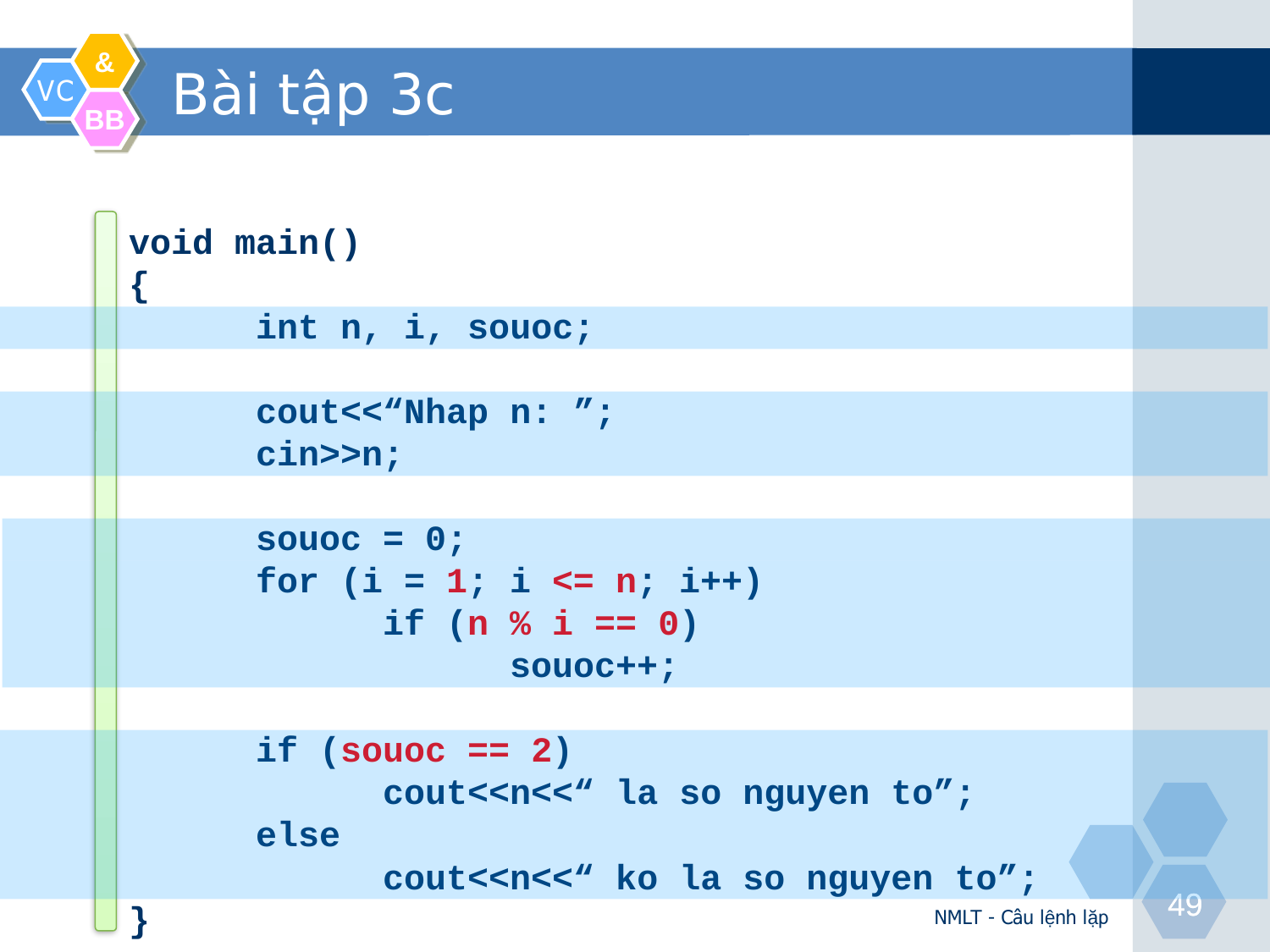

# Bài tập 3c

void main()
{
	int n, i, souoc;

	cout<<“Nhap n: ”;
	cin>>n;

	souoc = 0;
	for (i = 1; i <= n; i++)
		if (n % i == 0)
			souoc++;

	if (souoc == 2)
		cout<<n<<“ la so nguyen to”;
	else
		cout<<n<<“ ko la so nguyen to”;
}

NMLT - Câu lệnh lặp